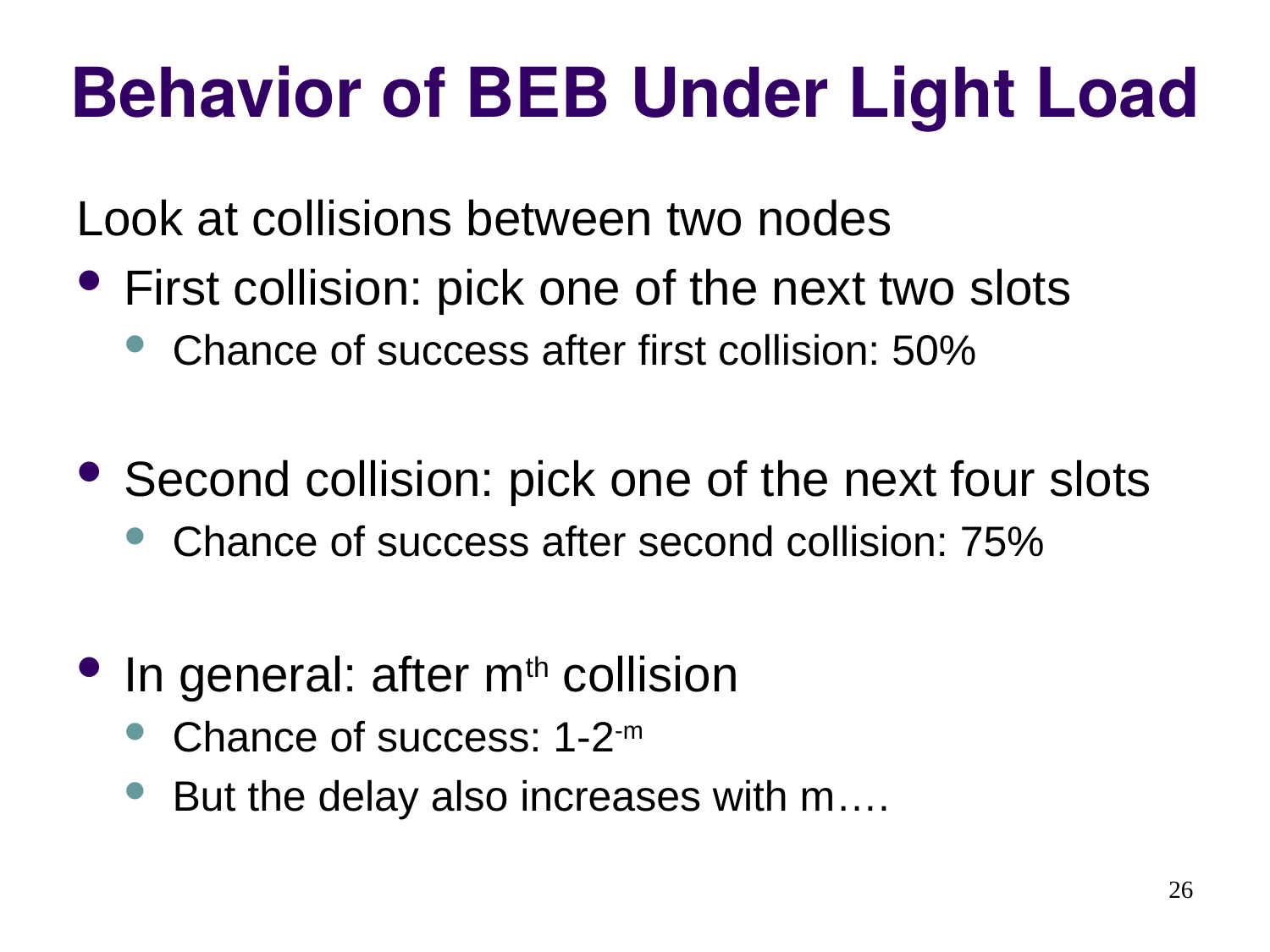

# Behavior of BEB Under Light Load
Look at collisions between two nodes
First collision: pick one of the next two slots
Chance of success after first collision: 50%

Second collision: pick one of the next four slots
Chance of success after second collision: 75%

In general: after mth collision
Chance of success: 1-2-m
But the delay also increases with m….

26